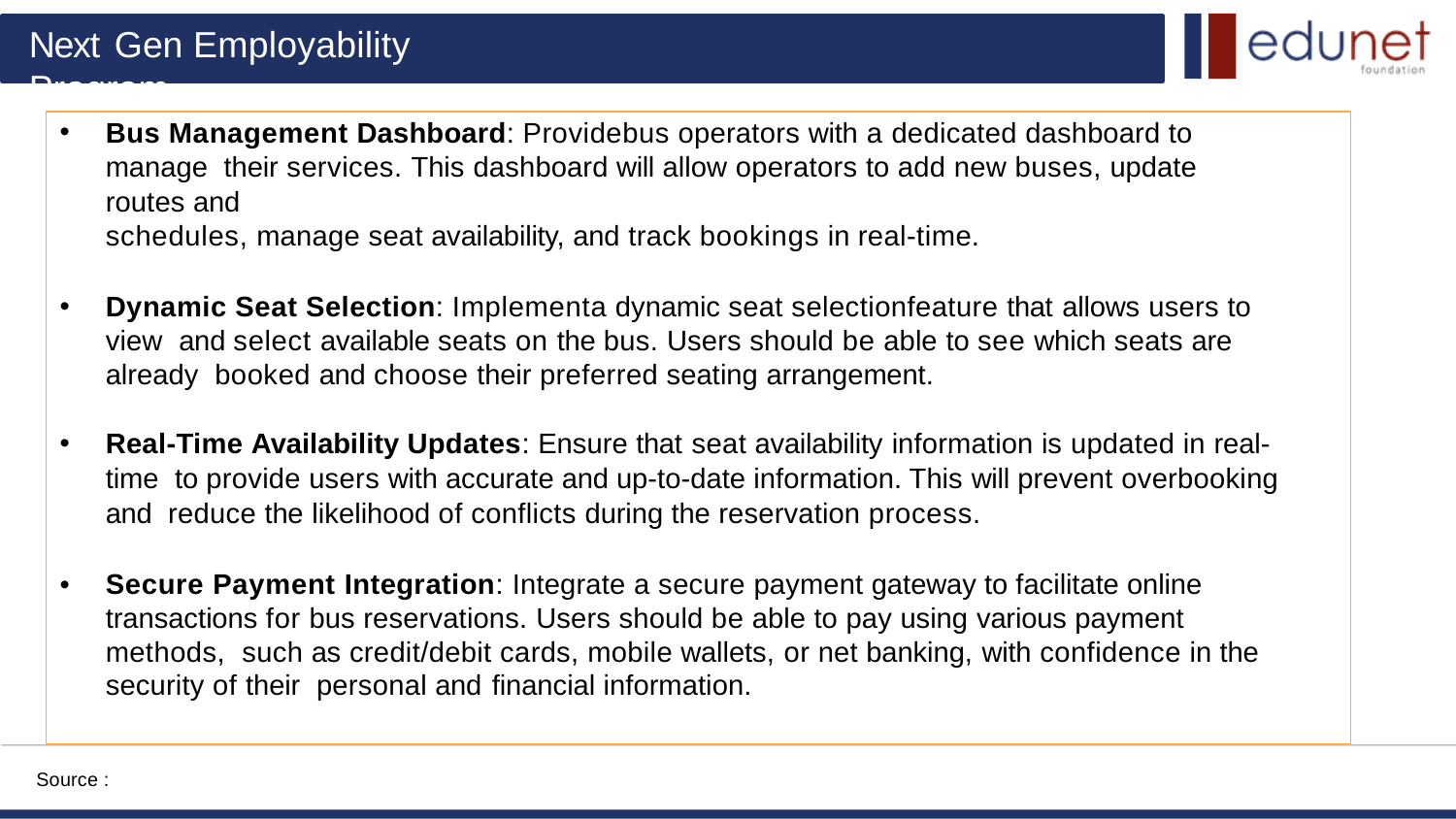

# Next Gen Employability Program

Bus Management Dashboard: Providebus operators with a dedicated dashboard to manage  their services. This dashboard will allow operators to add new buses, update routes and
schedules, manage seat availability, and track bookings in real-time.

Dynamic Seat Selection: Implementa dynamic seat selectionfeature that allows users to view  and select available seats on the bus. Users should be able to see which seats are already  booked and choose their preferred seating arrangement.

Real-Time Availability Updates: Ensure that seat availability information is updated in real-time  to provide users with accurate and up-to-date information. This will prevent overbooking and  reduce the likelihood of conflicts during the reservation process.

Secure Payment Integration: Integrate a secure payment gateway to facilitate online  transactions for bus reservations. Users should be able to pay using various payment methods,  such as credit/debit cards, mobile wallets, or net banking, with confidence in the security of their  personal and financial information.
Source :